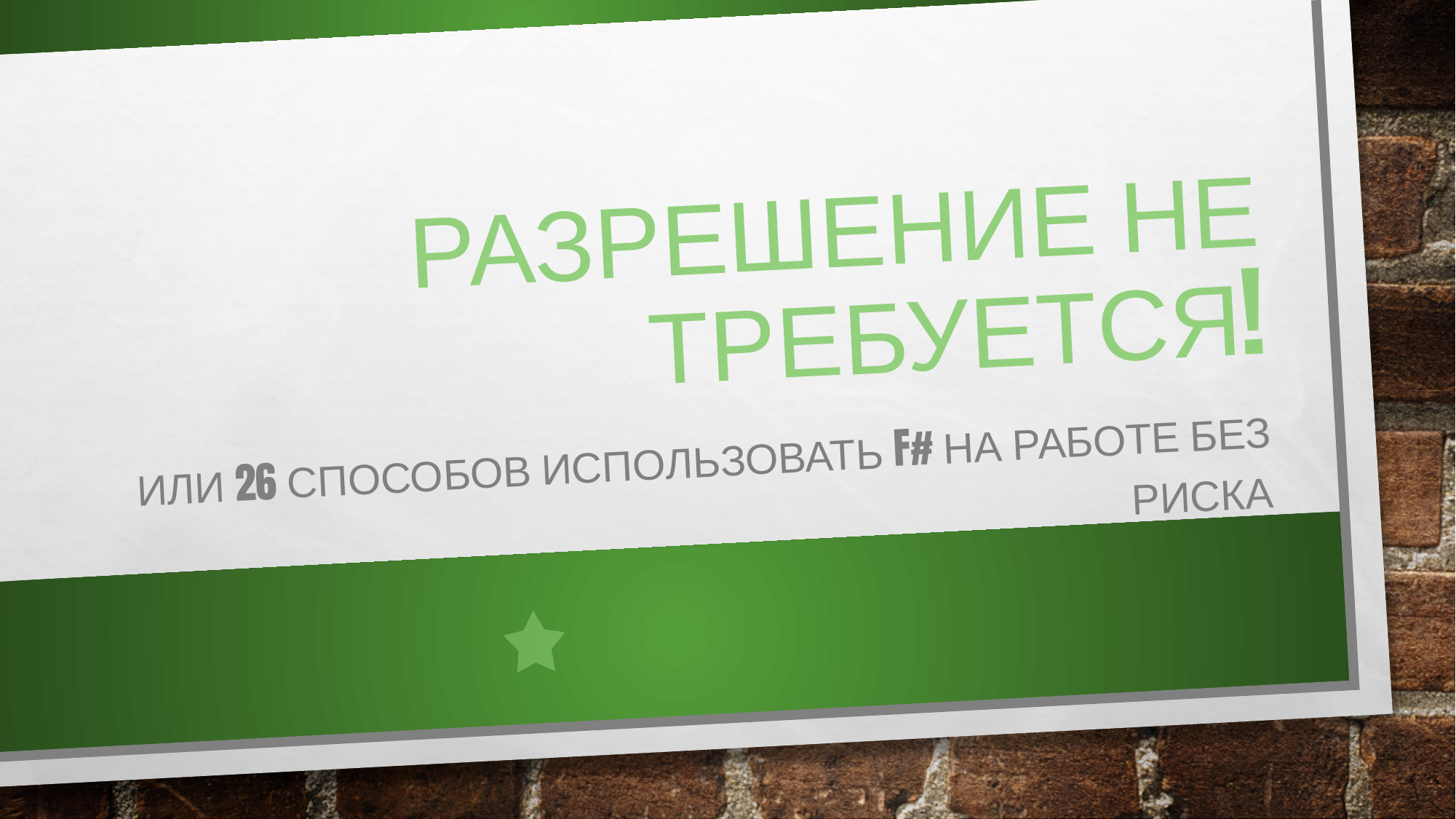

# Разрешение не требуется!
Или 26 Способов использовать F# на работе без риска